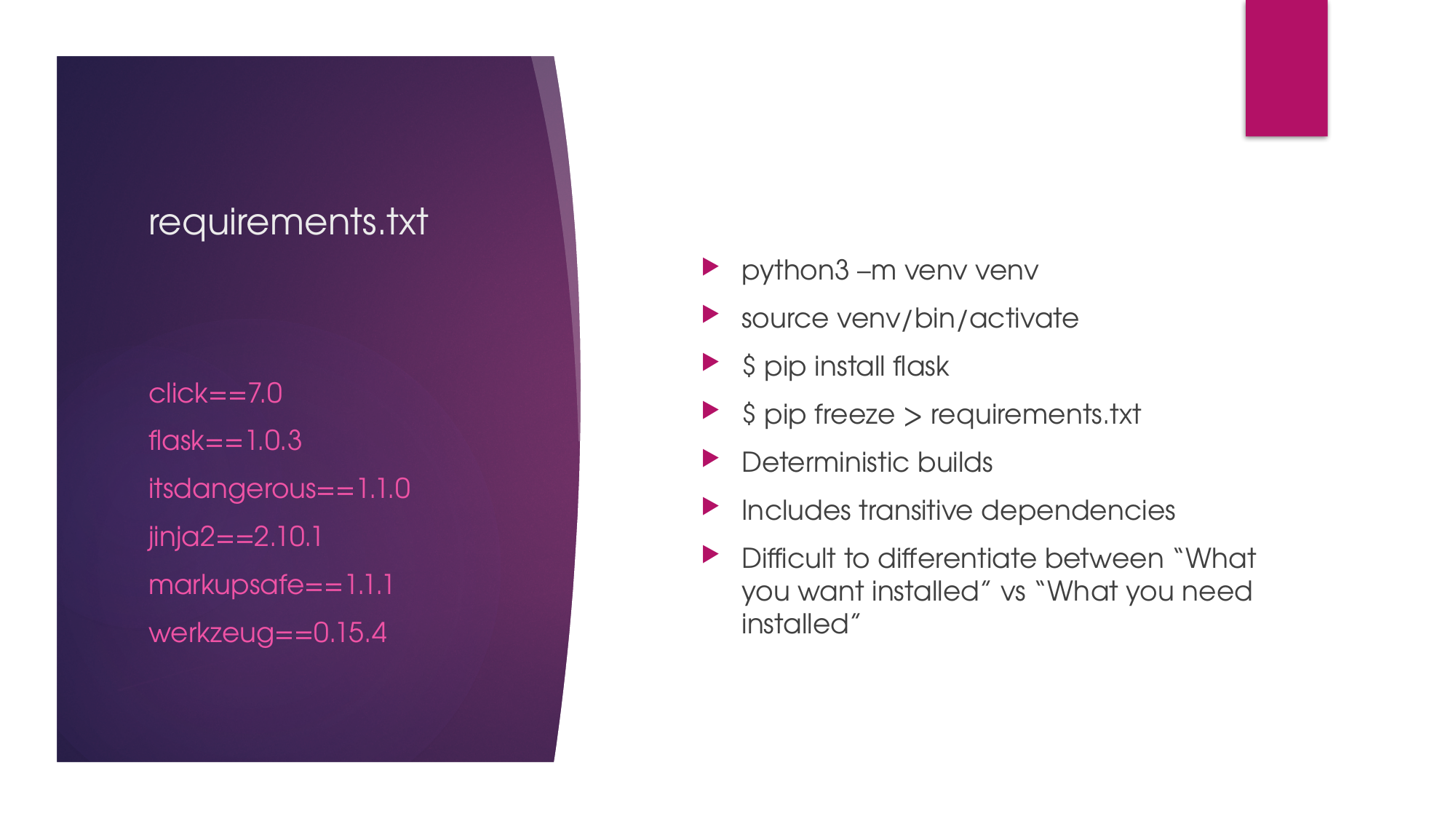

# requirements.txt
python3 –m venv venv
source venv/bin/activate
$ pip install flask
$ pip freeze > requirements.txt
Deterministic builds
Includes transitive dependencies
Difficult to differentiate between “What you want installed” vs “What you need installed”
click==7.0
flask==1.0.3
itsdangerous==1.1.0
jinja2==2.10.1
markupsafe==1.1.1
werkzeug==0.15.4